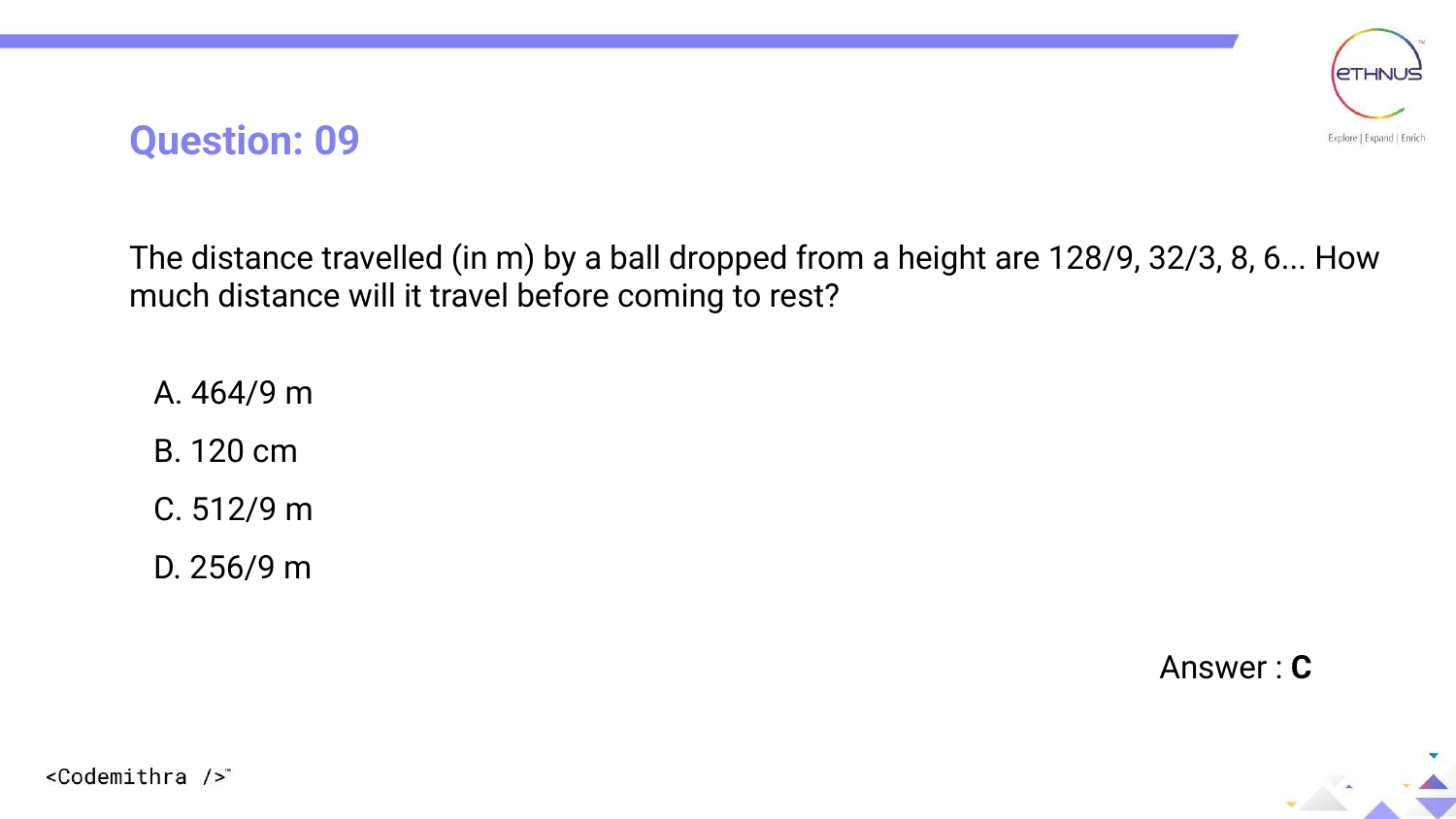

Question: 09
The distance travelled (in m) by a ball dropped from a height are 128/9, 32/3, 8, 6... How much distance will it travel before coming to rest?

A. 464/9 m
B. 120 cm
C. 512/9 m
D. 256/9 m

Answer : C